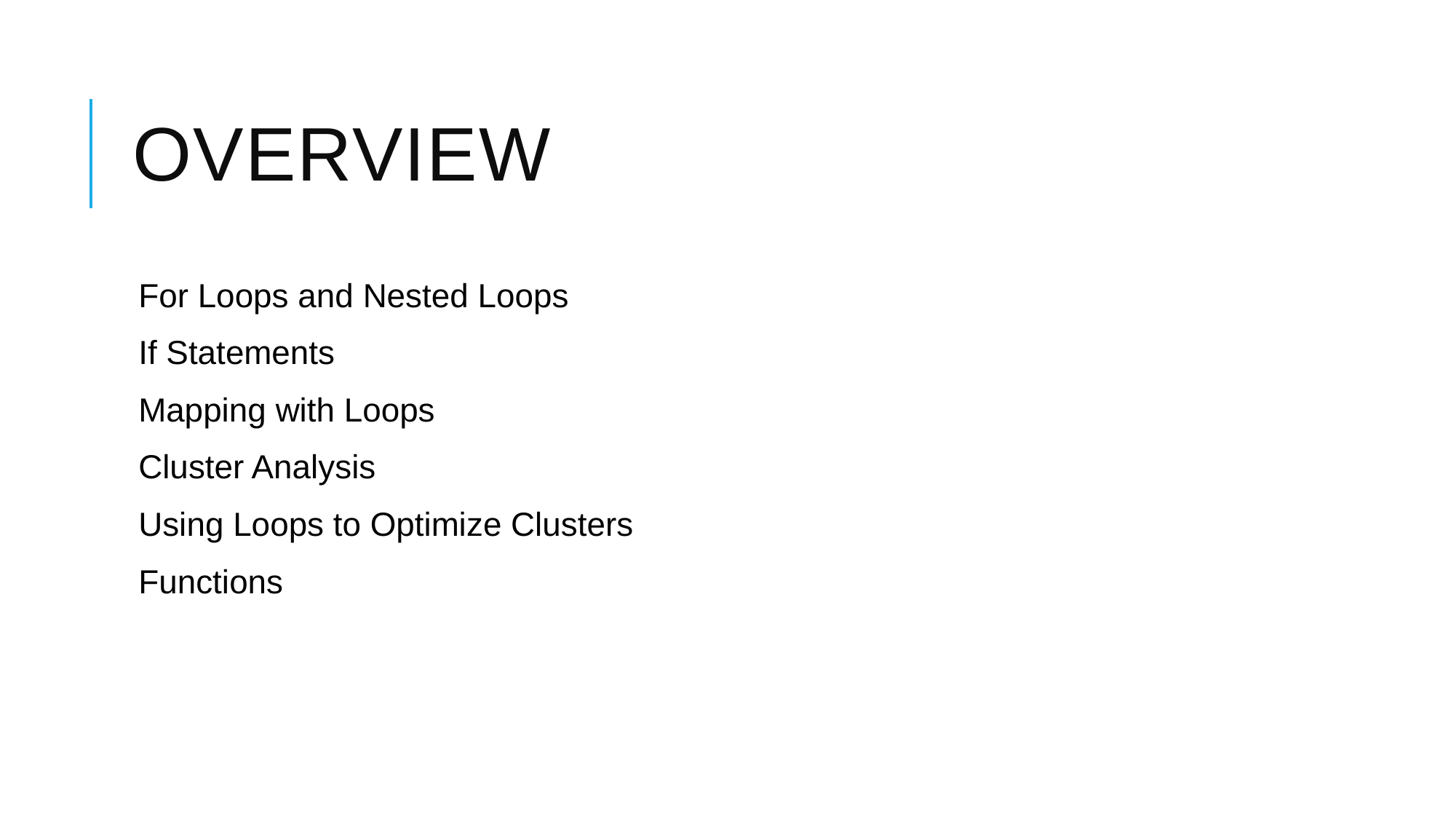

# overview
For Loops and Nested Loops
If Statements
Mapping with Loops
Cluster Analysis
Using Loops to Optimize Clusters
Functions